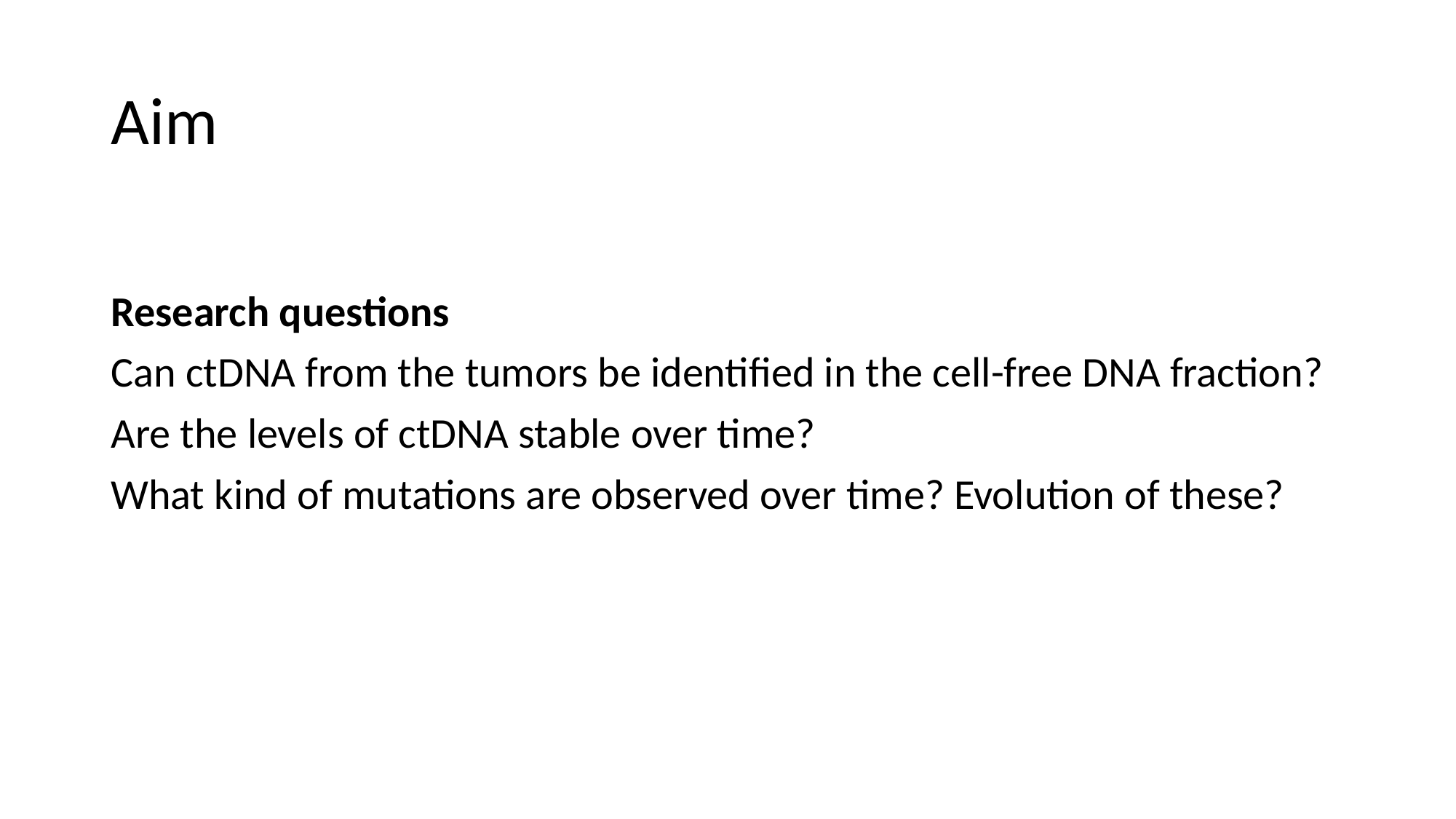

# Aim

Research questions
Can ctDNA from the tumors be identified in the cell-free DNA fraction?
Are the levels of ctDNA stable over time?
What kind of mutations are observed over time? Evolution of these?